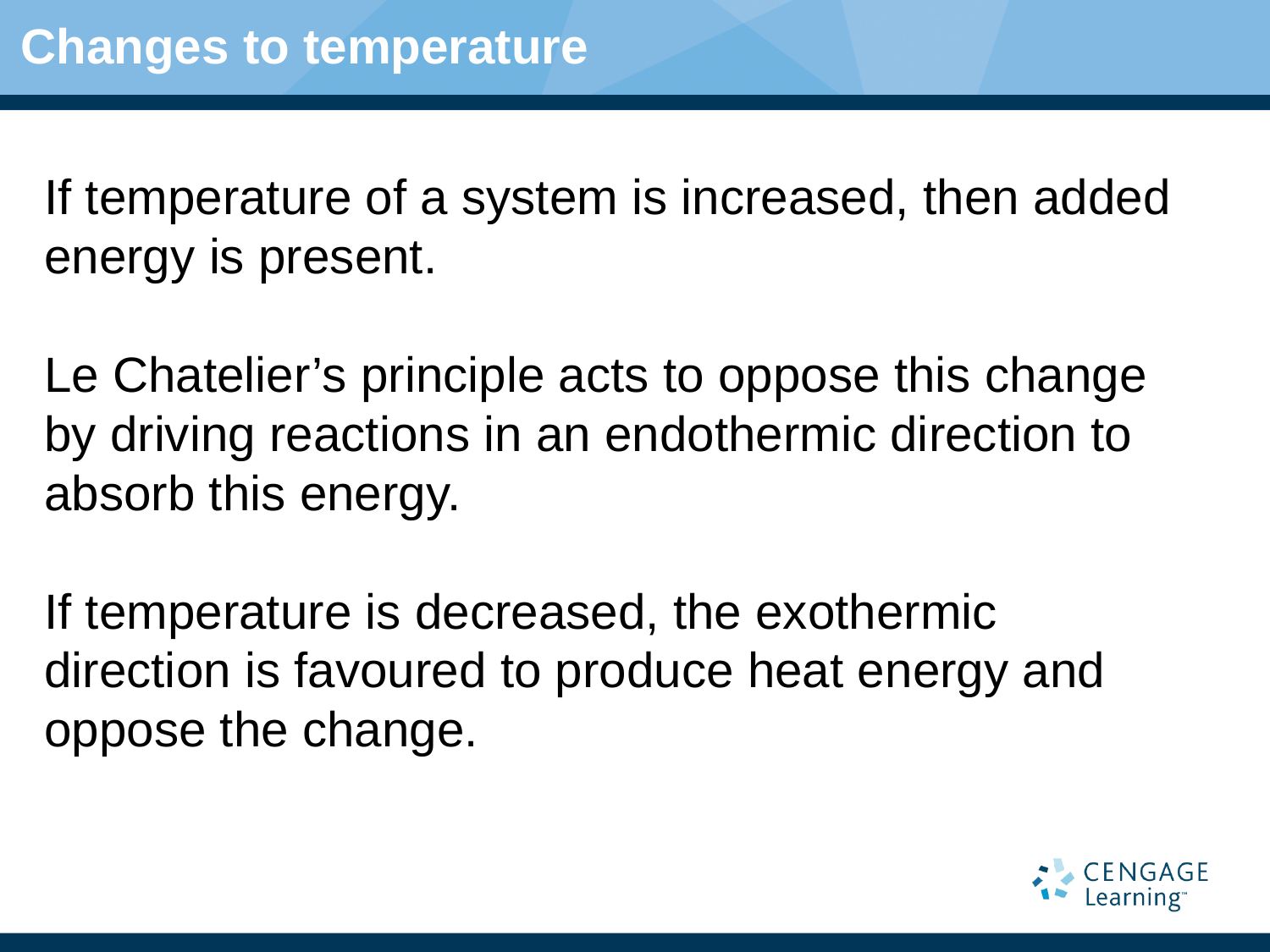

# Changes to temperature
If temperature of a system is increased, then added energy is present.

Le Chatelier’s principle acts to oppose this change by driving reactions in an endothermic direction to absorb this energy.

If temperature is decreased, the exothermic direction is favoured to produce heat energy and oppose the change.